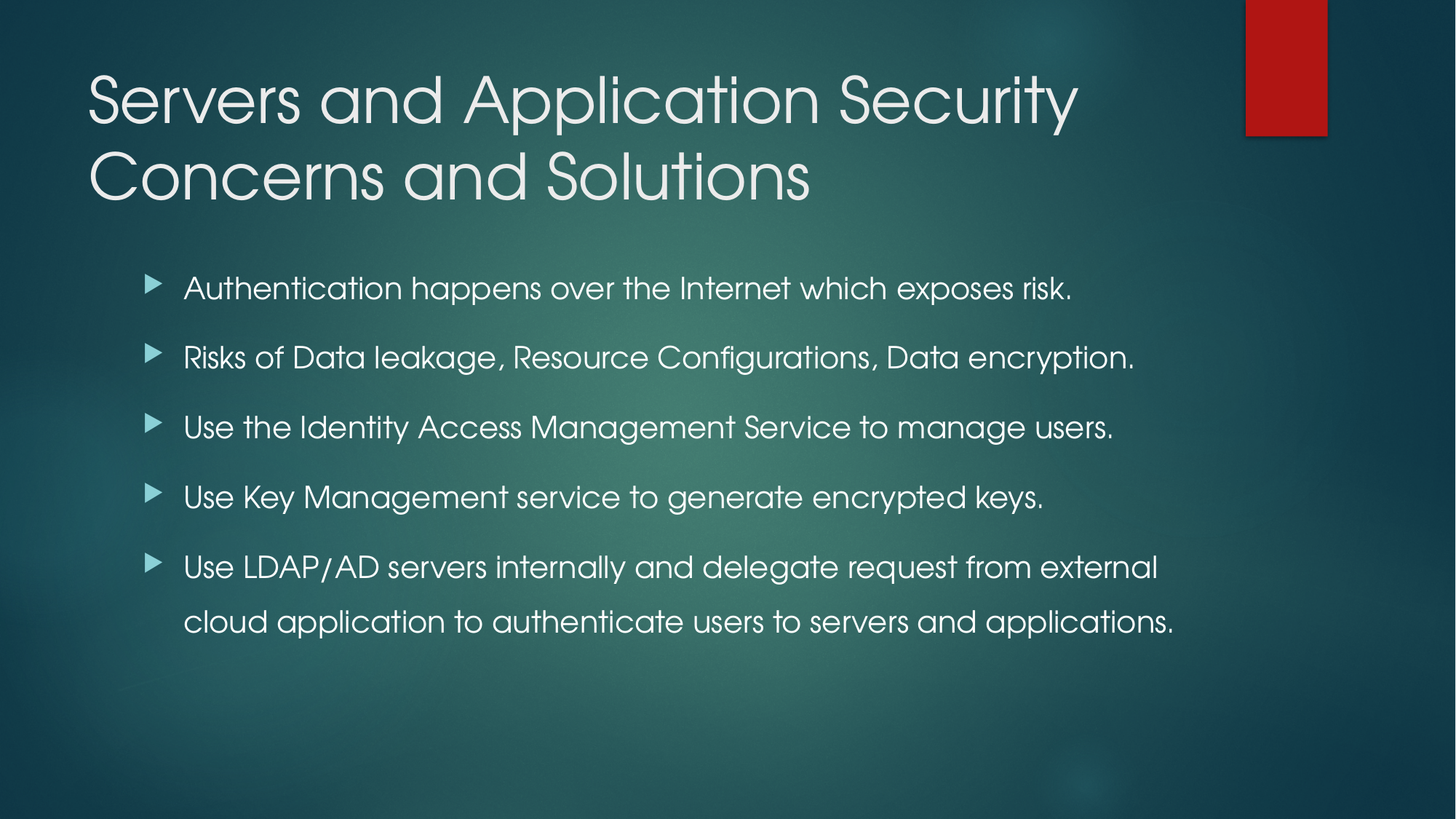

# Servers and Application Security Concerns and Solutions
Authentication happens over the Internet which exposes risk.
Risks of Data leakage, Resource Configurations, Data encryption.
Use the Identity Access Management Service to manage users.
Use Key Management service to generate encrypted keys.
Use LDAP/AD servers internally and delegate request from external cloud application to authenticate users to servers and applications.